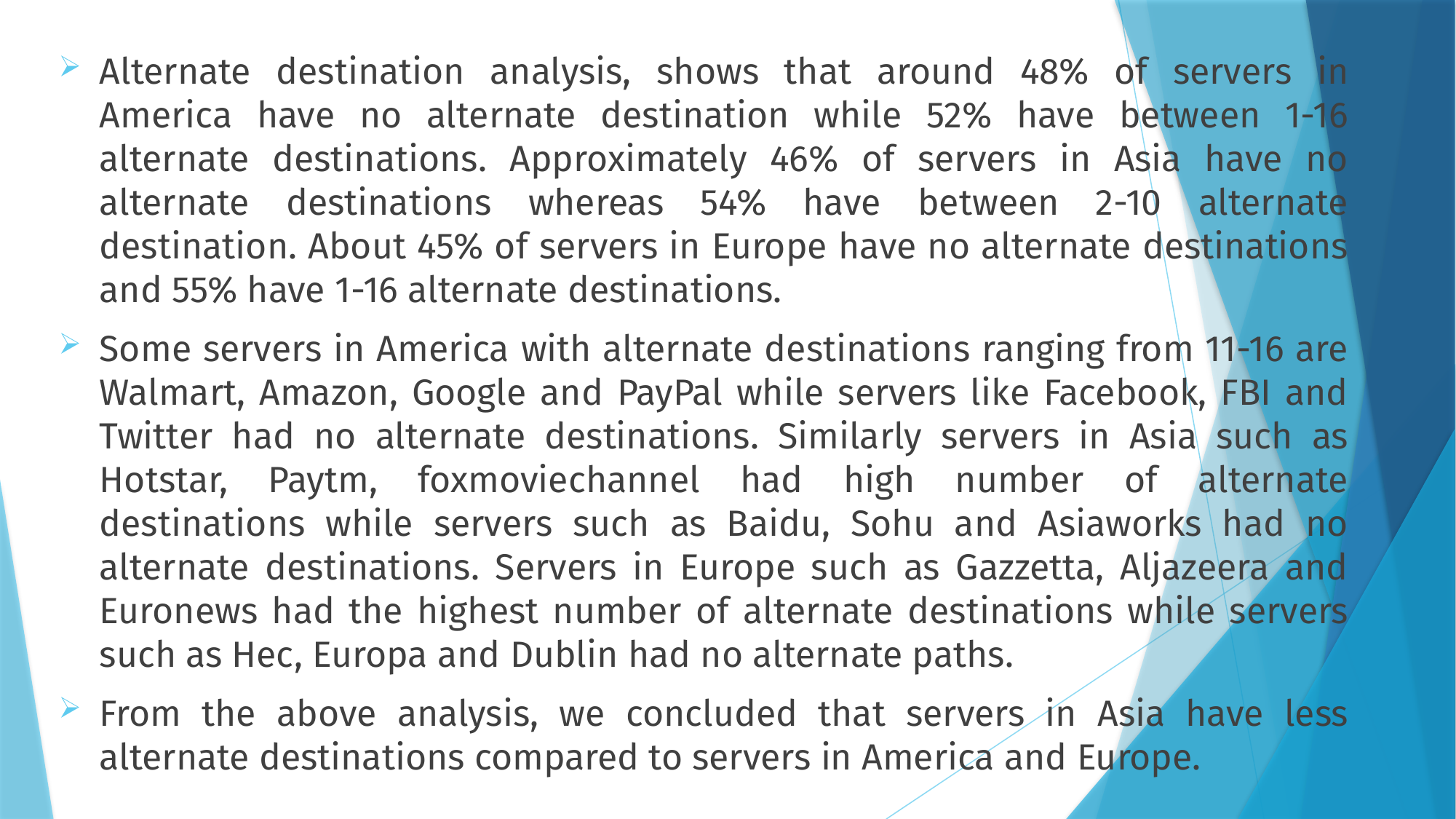

Alternate destination analysis, shows that around 48% of servers in America have no alternate destination while 52% have between 1-16 alternate destinations. Approximately 46% of servers in Asia have no alternate destinations whereas 54% have between 2-10 alternate destination. About 45% of servers in Europe have no alternate destinations and 55% have 1-16 alternate destinations.
Some servers in America with alternate destinations ranging from 11-16 are Walmart, Amazon, Google and PayPal while servers like Facebook, FBI and Twitter had no alternate destinations. Similarly servers in Asia such as Hotstar, Paytm, foxmoviechannel had high number of alternate destinations while servers such as Baidu, Sohu and Asiaworks had no alternate destinations. Servers in Europe such as Gazzetta, Aljazeera and Euronews had the highest number of alternate destinations while servers such as Hec, Europa and Dublin had no alternate paths.
From the above analysis, we concluded that servers in Asia have less alternate destinations compared to servers in America and Europe.